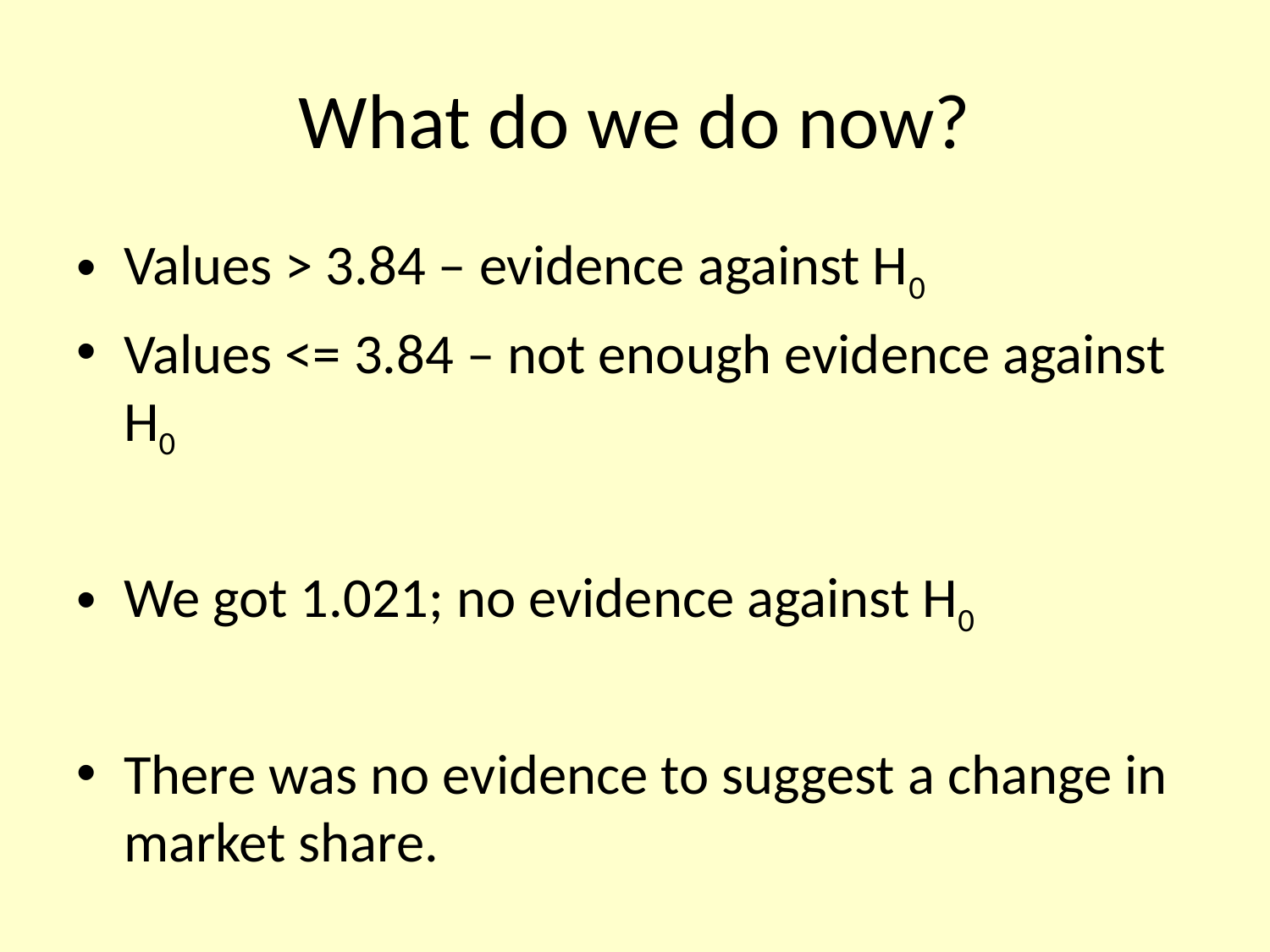

# What do we do now?
Values > 3.84 – evidence against H0
Values <= 3.84 – not enough evidence against H0

We got 1.021; no evidence against H0

There was no evidence to suggest a change in market share.